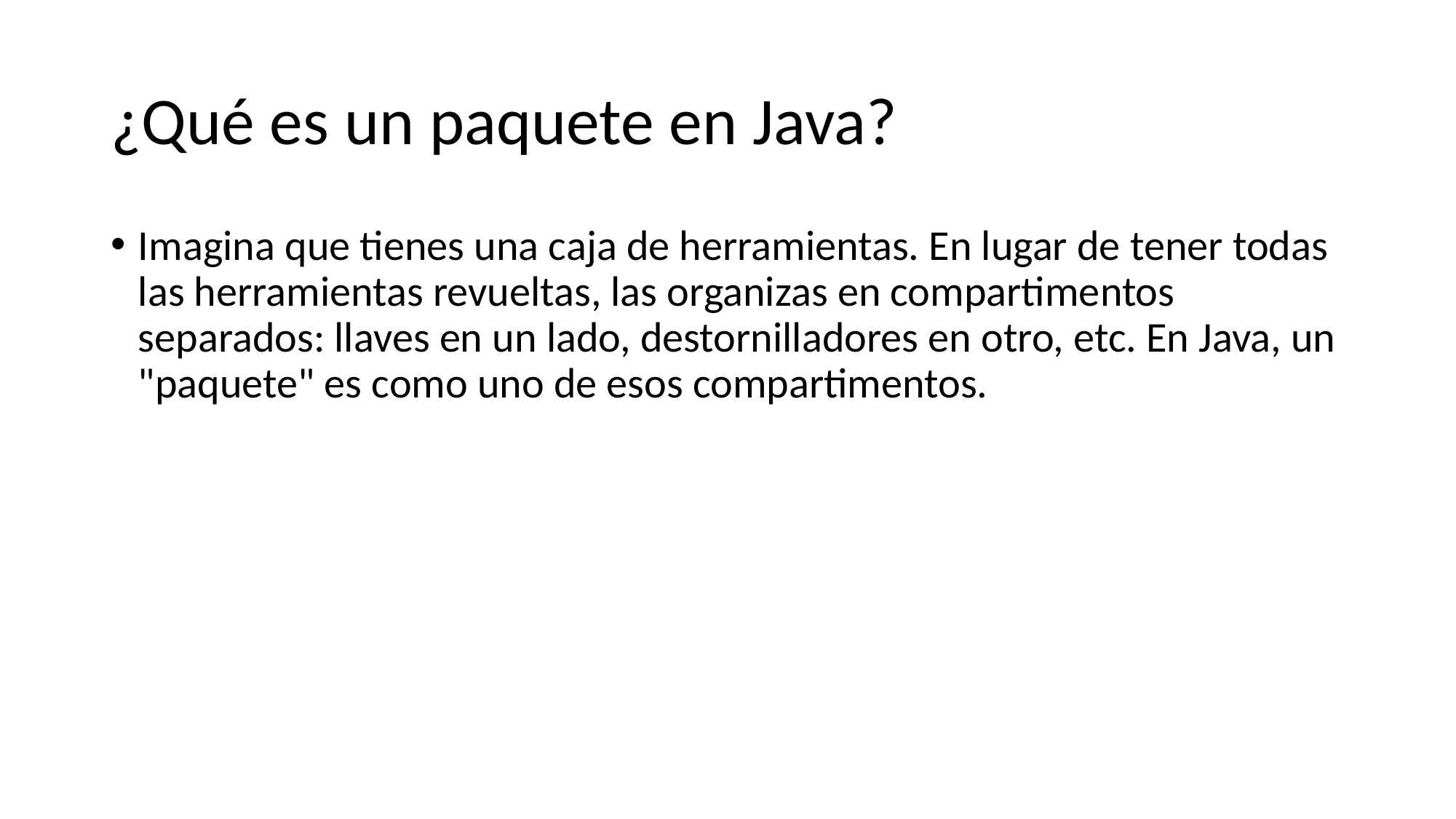

# ¿Qué es un paquete en Java?
Imagina que tienes una caja de herramientas. En lugar de tener todas las herramientas revueltas, las organizas en compartimentos separados: llaves en un lado, destornilladores en otro, etc. En Java, un "paquete" es como uno de esos compartimentos.